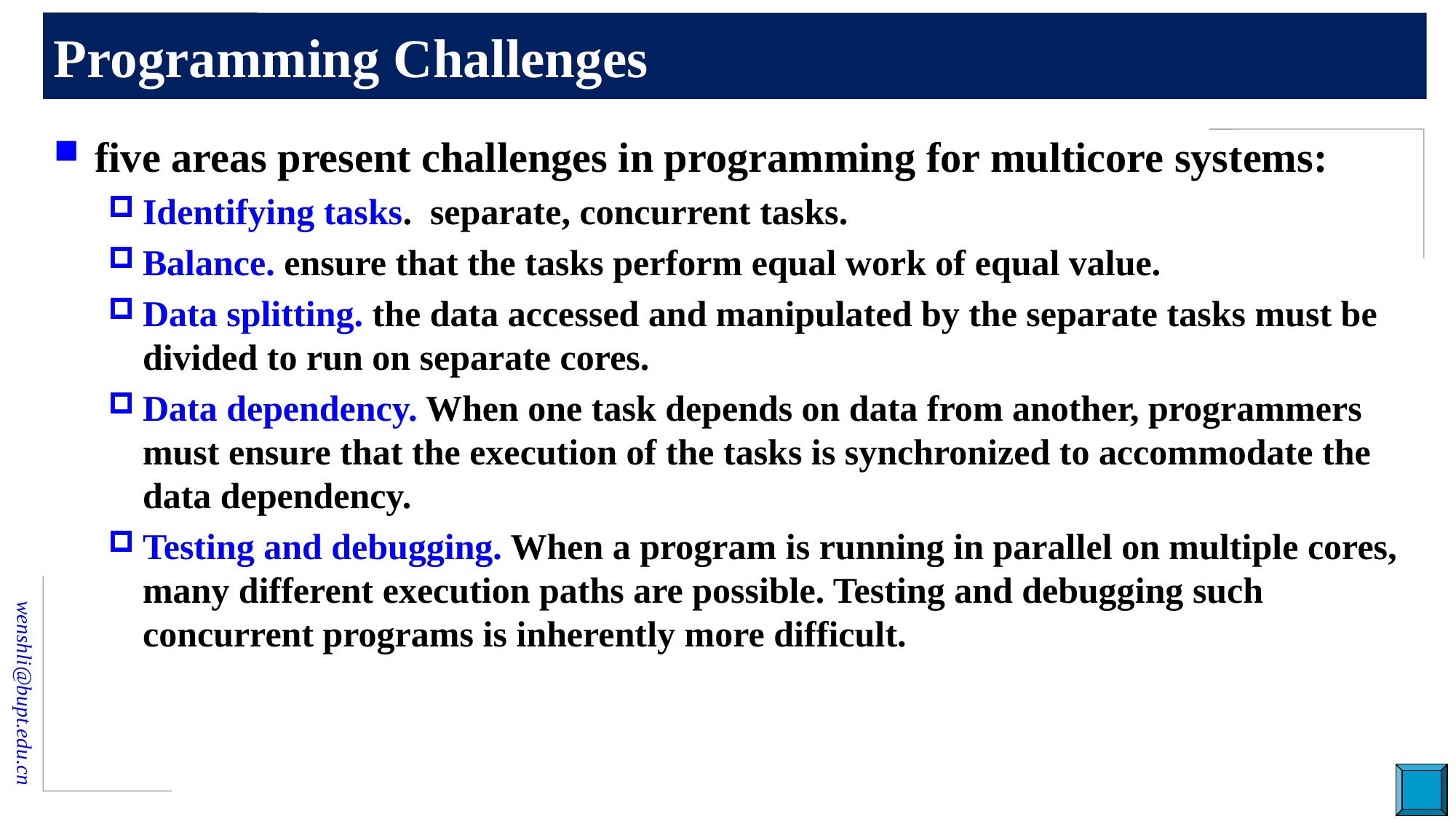

# Programming Challenges
five areas present challenges in programming for multicore systems:
Identifying tasks.  separate, concurrent tasks.
Balance. ensure that the tasks perform equal work of equal value.
Data splitting. the data accessed and manipulated by the separate tasks must be divided to run on separate cores.
Data dependency. When one task depends on data from another, programmers must ensure that the execution of the tasks is synchronized to accommodate the data dependency.
Testing and debugging. When a program is running in parallel on multiple cores, many different execution paths are possible. Testing and debugging such concurrent programs is inherently more difficult.

15